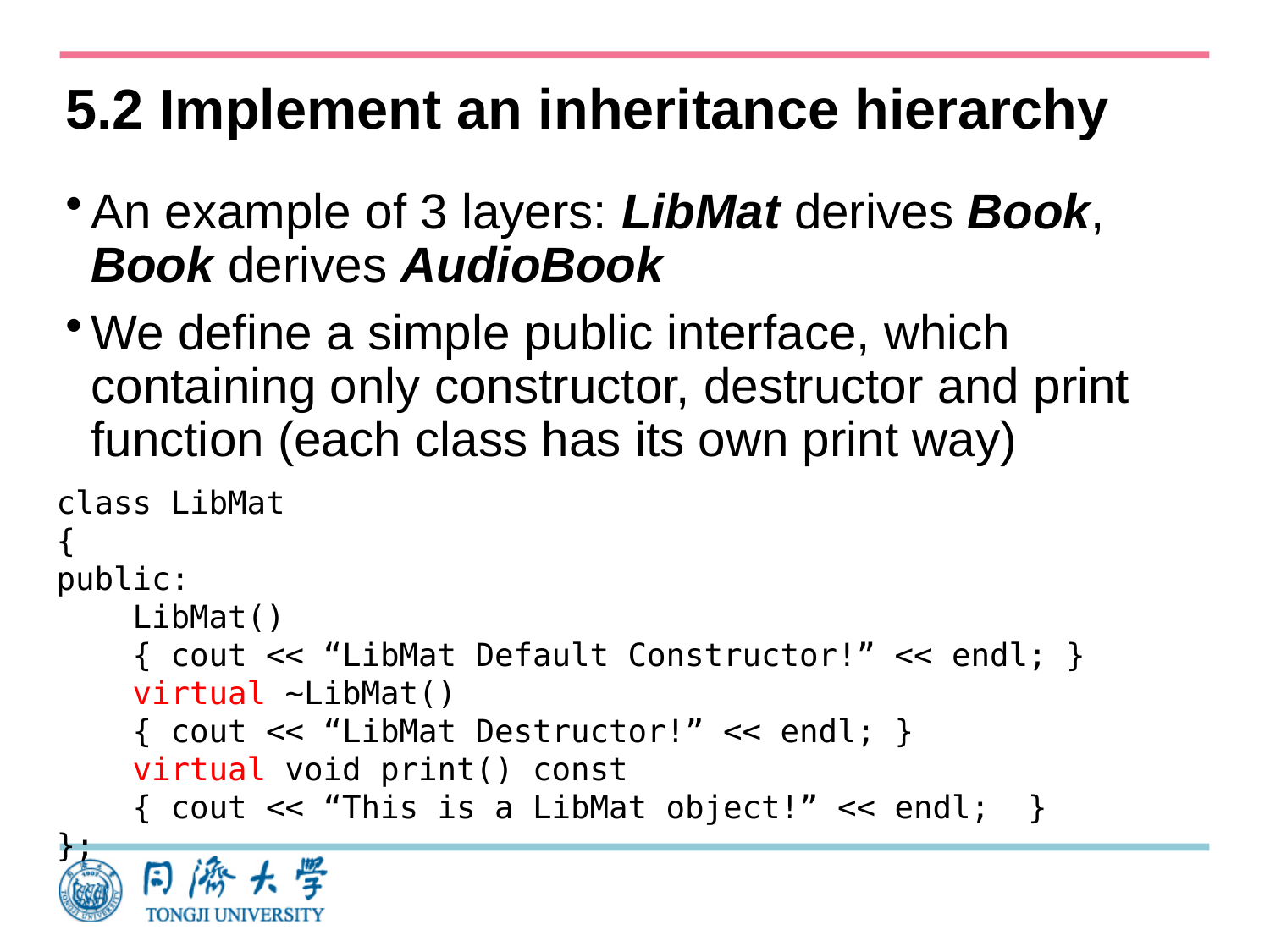

# 5.2 Implement an inheritance hierarchy
An example of 3 layers: LibMat derives Book, Book derives AudioBook
We define a simple public interface, which containing only constructor, destructor and print function (each class has its own print way)
class LibMat
{
public:
    LibMat()
    { cout << “LibMat Default Constructor!” << endl; }
    virtual ~LibMat()
    { cout << “LibMat Destructor!” << endl; }
    virtual void print() const
    { cout << “This is a LibMat object!” << endl;  }
};